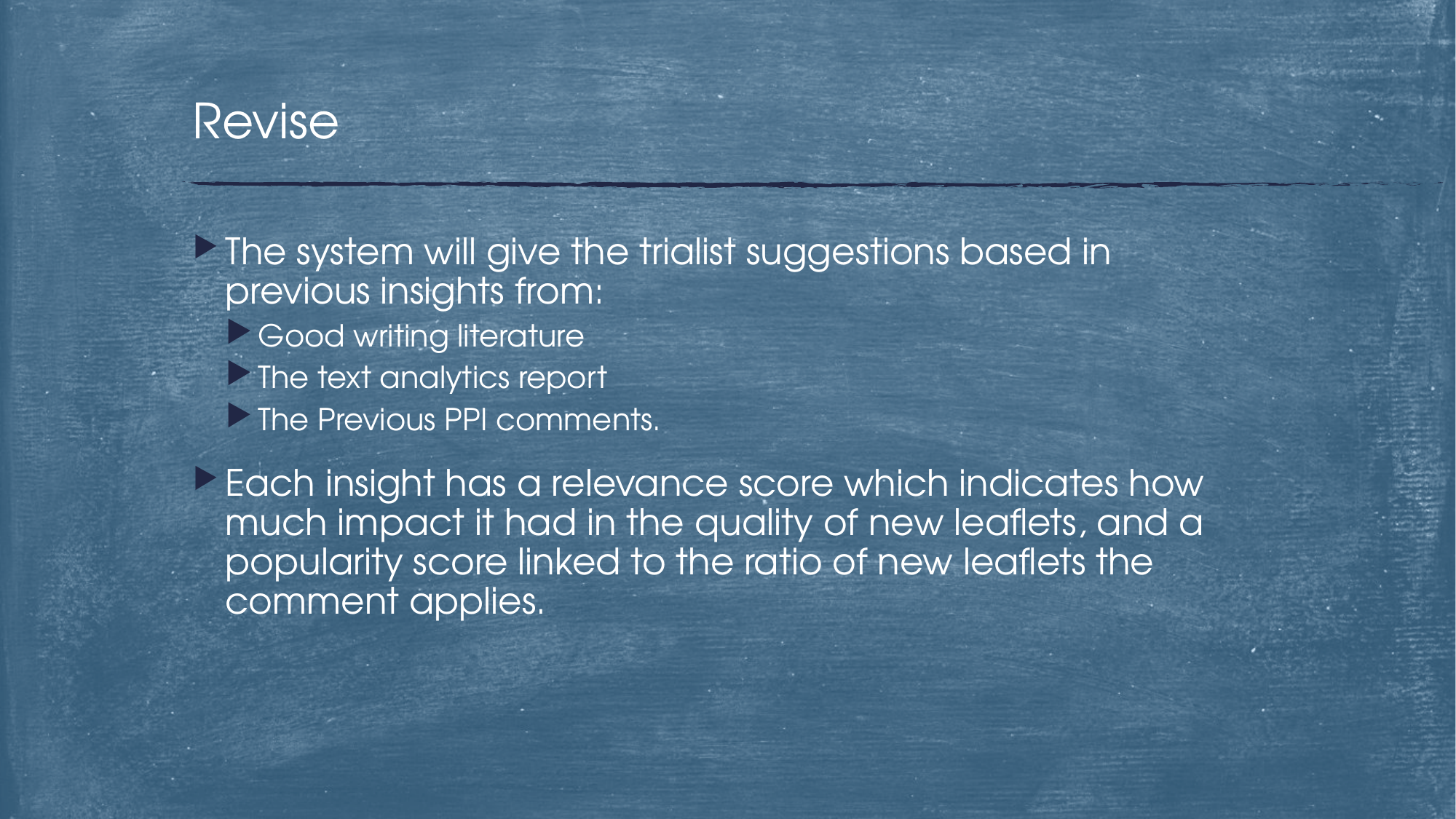

# Revise
The system will give the trialist suggestions based in previous insights from:
Good writing literature
The text analytics report
The Previous PPI comments.
Each insight has a relevance score which indicates how much impact it had in the quality of new leaflets, and a popularity score linked to the ratio of new leaflets the comment applies.